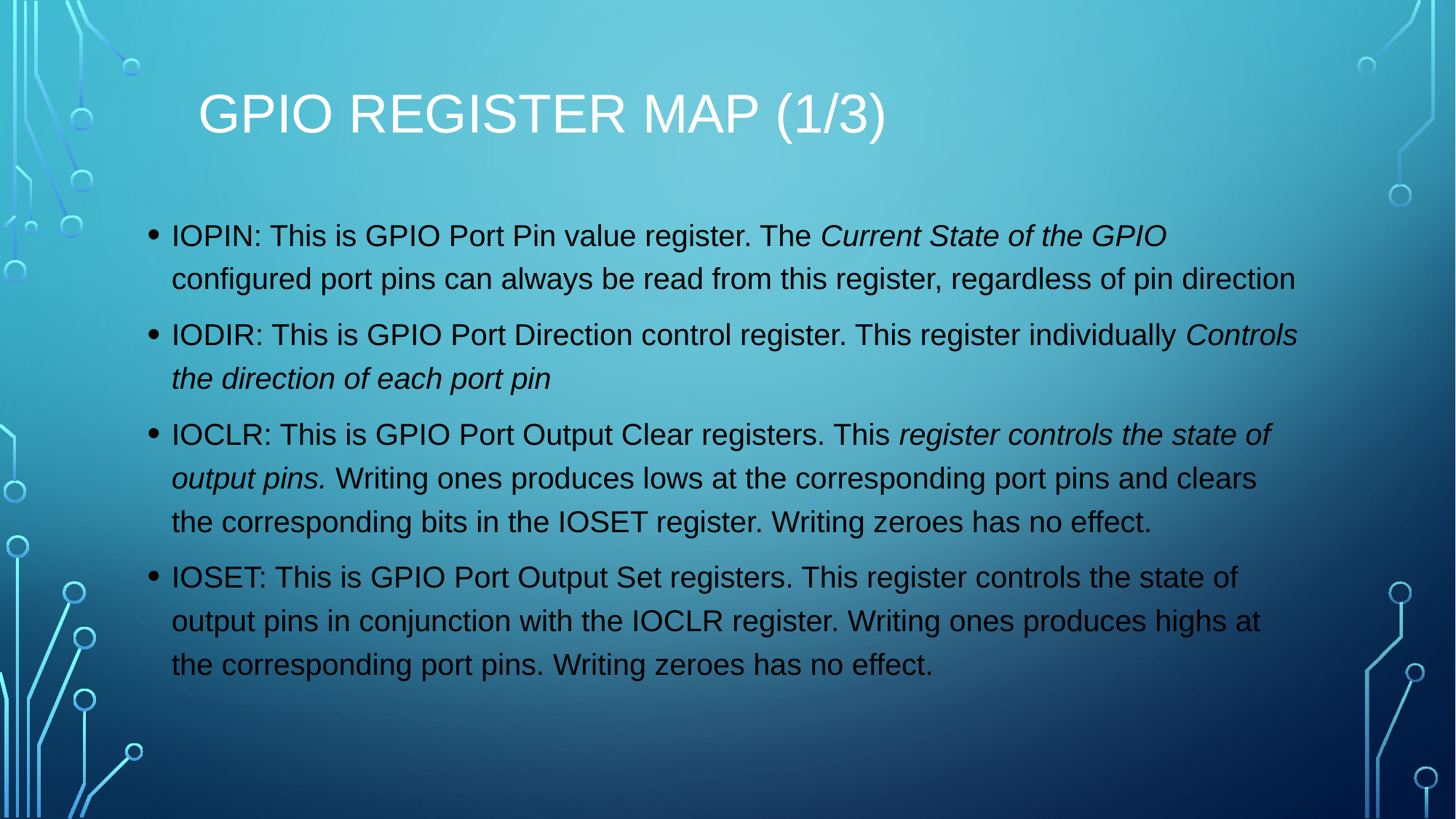

# GPIO Register map (1/3)
IOPIN: This is GPIO Port Pin value register. The Current State of the GPIO configured port pins can always be read from this register, regardless of pin direction
IODIR: This is GPIO Port Direction control register. This register individually Controls the direction of each port pin
IOCLR: This is GPIO Port Output Clear registers. This register controls the state of output pins. Writing ones produces lows at the corresponding port pins and clears the corresponding bits in the IOSET register. Writing zeroes has no effect.
IOSET: This is GPIO Port Output Set registers. This register controls the state of output pins in conjunction with the IOCLR register. Writing ones produces highs at the corresponding port pins. Writing zeroes has no effect.